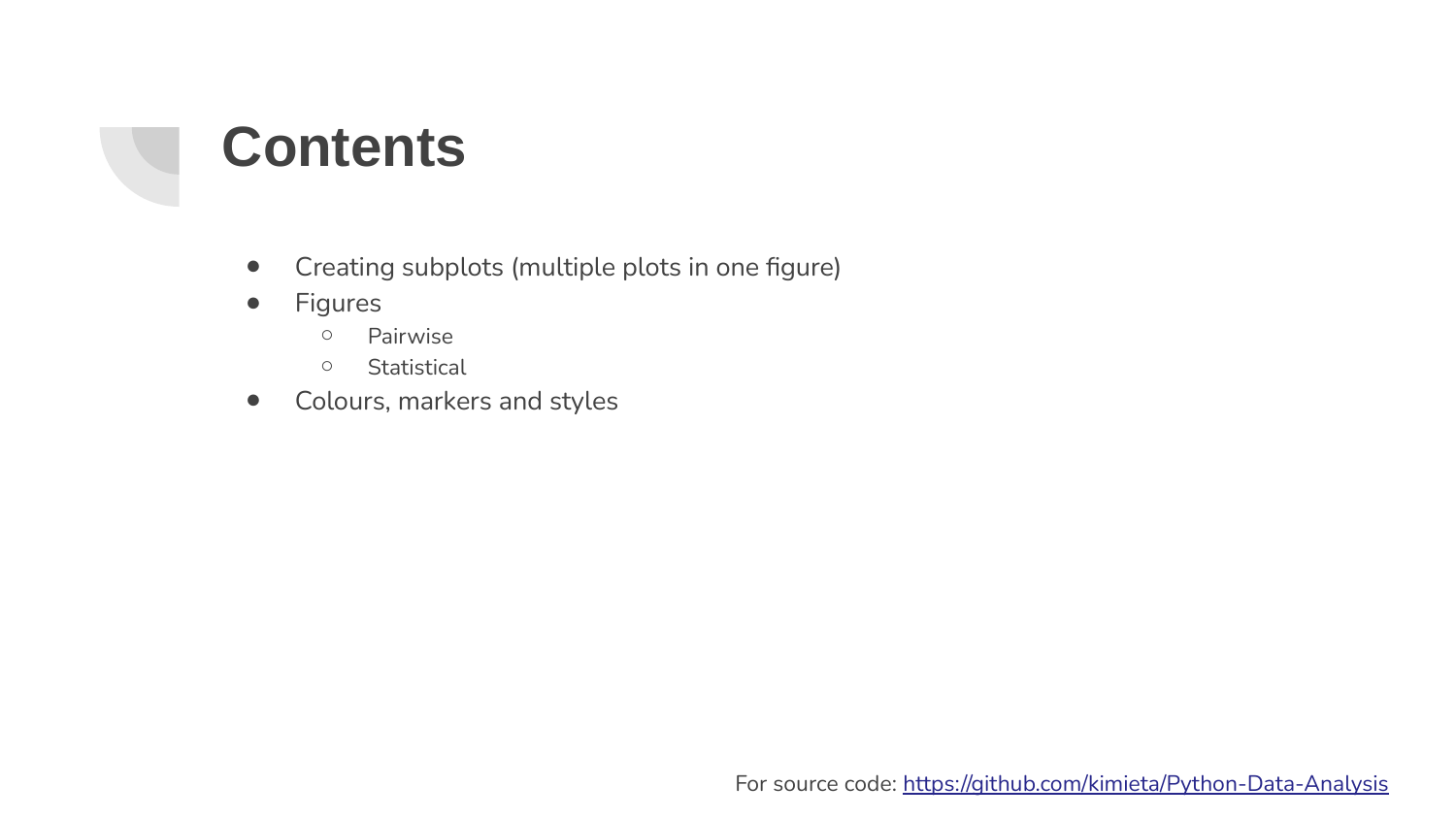

# Contents
Creating subplots (multiple plots in one figure)
Figures
Pairwise
Statistical
Colours, markers and styles